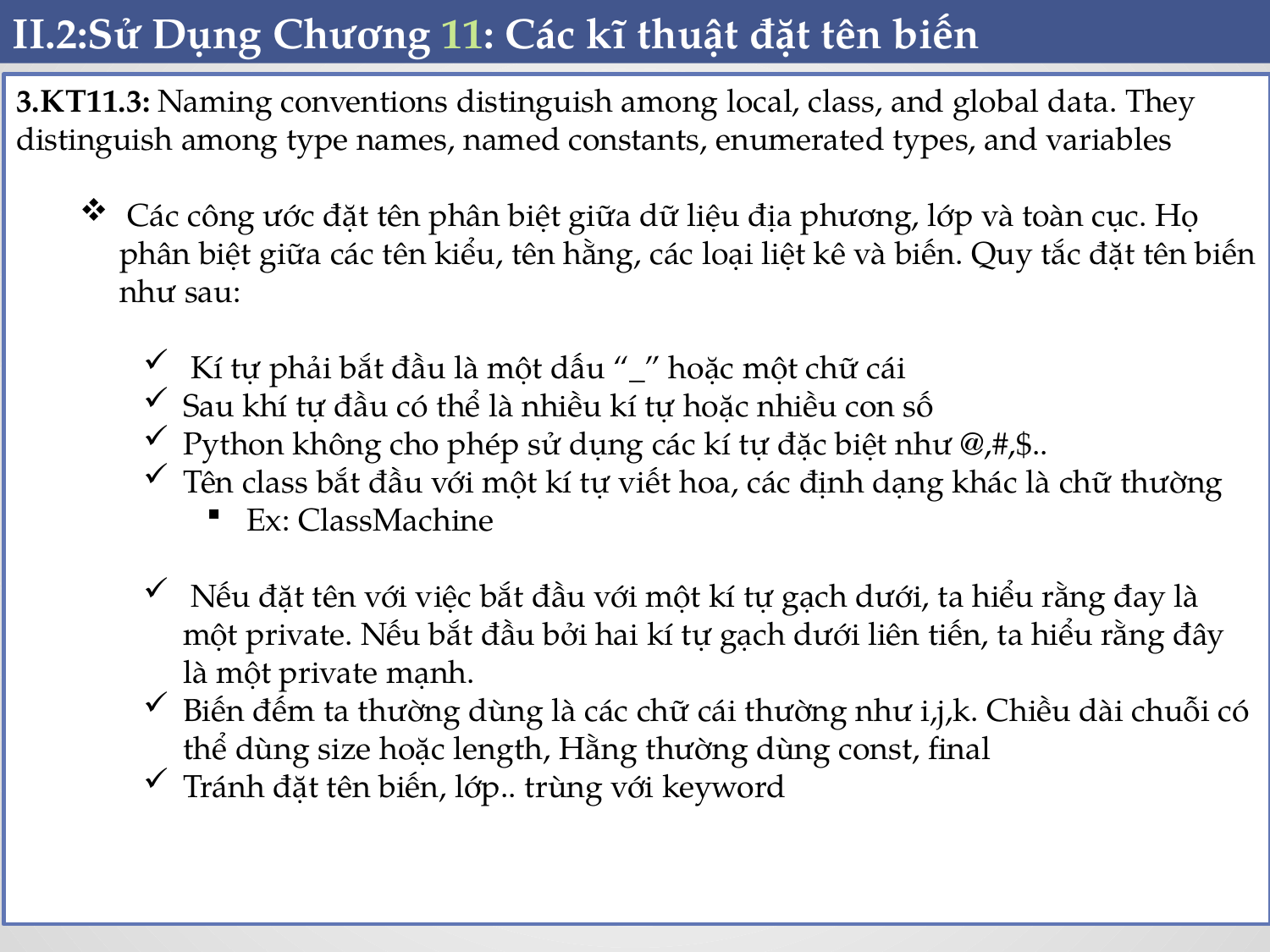

II.2:Sử Dụng Chương 11: Các kĩ thuật đặt tên biến
3.KT11.3: Naming conventions distinguish among local, class, and global data. They distinguish among type names, named constants, enumerated types, and variables

 Các công ước đặt tên phân biệt giữa dữ liệu địa phương, lớp và toàn cục. Họ phân biệt giữa các tên kiểu, tên hằng, các loại liệt kê và biến. Quy tắc đặt tên biến như sau:

 Kí tự phải bắt đầu là một dấu “_” hoặc một chữ cái
Sau khí tự đầu có thể là nhiều kí tự hoặc nhiều con số
Python không cho phép sử dụng các kí tự đặc biệt như @,#,$..
Tên class bắt đầu với một kí tự viết hoa, các định dạng khác là chữ thường
Ex: ClassMachine

 Nếu đặt tên với việc bắt đầu với một kí tự gạch dưới, ta hiểu rằng đay là một private. Nếu bắt đầu bởi hai kí tự gạch dưới liên tiến, ta hiểu rằng đây là một private mạnh.
Biến đếm ta thường dùng là các chữ cái thường như i,j,k. Chiều dài chuỗi có thể dùng size hoặc length, Hằng thường dùng const, final
Tránh đặt tên biến, lớp.. trùng với keyword